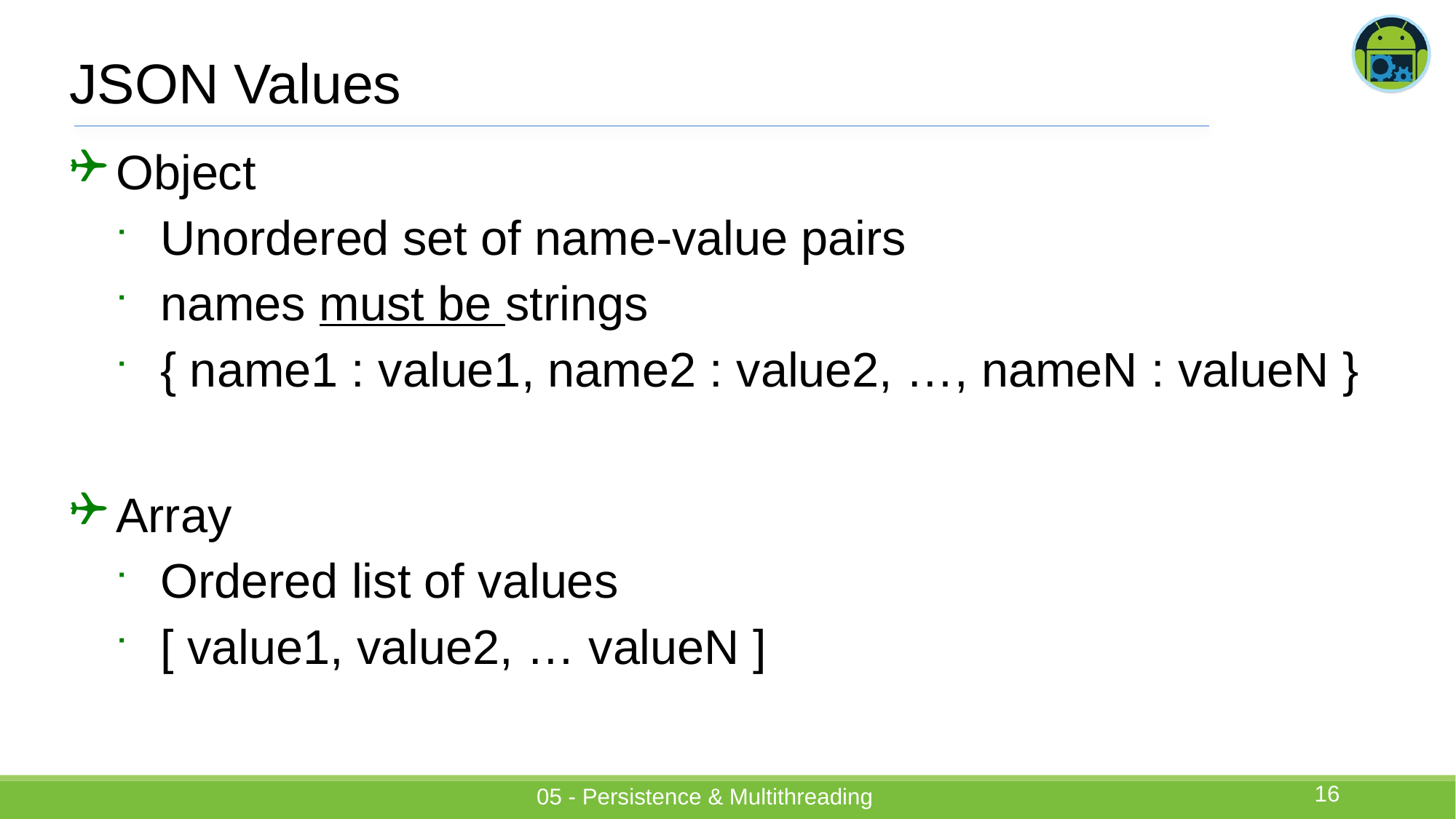

# JSON Values
Object
Unordered set of name-value pairs
names must be strings
{ name1 : value1, name2 : value2, …, nameN : valueN }

Array
Ordered list of values
[ value1, value2, … valueN ]
16
05 - Persistence & Multithreading